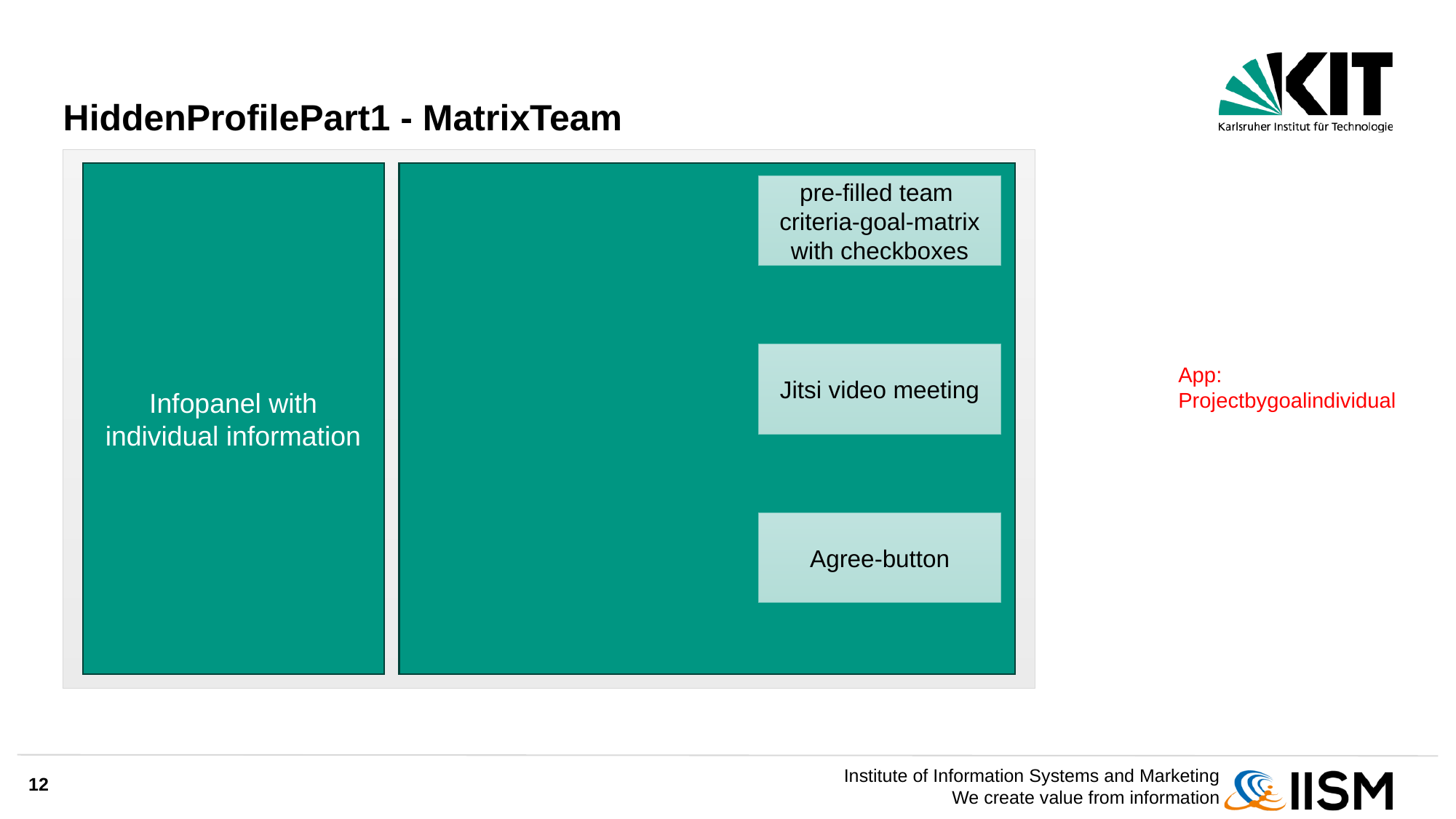

# HiddenProfilePart1 - MatrixTeam

Infopanel with individual information
pre-filled team
criteria-goal-matrix
with checkboxes
Jitsi video meeting
App: Projectbygoalindividual
Agree-button